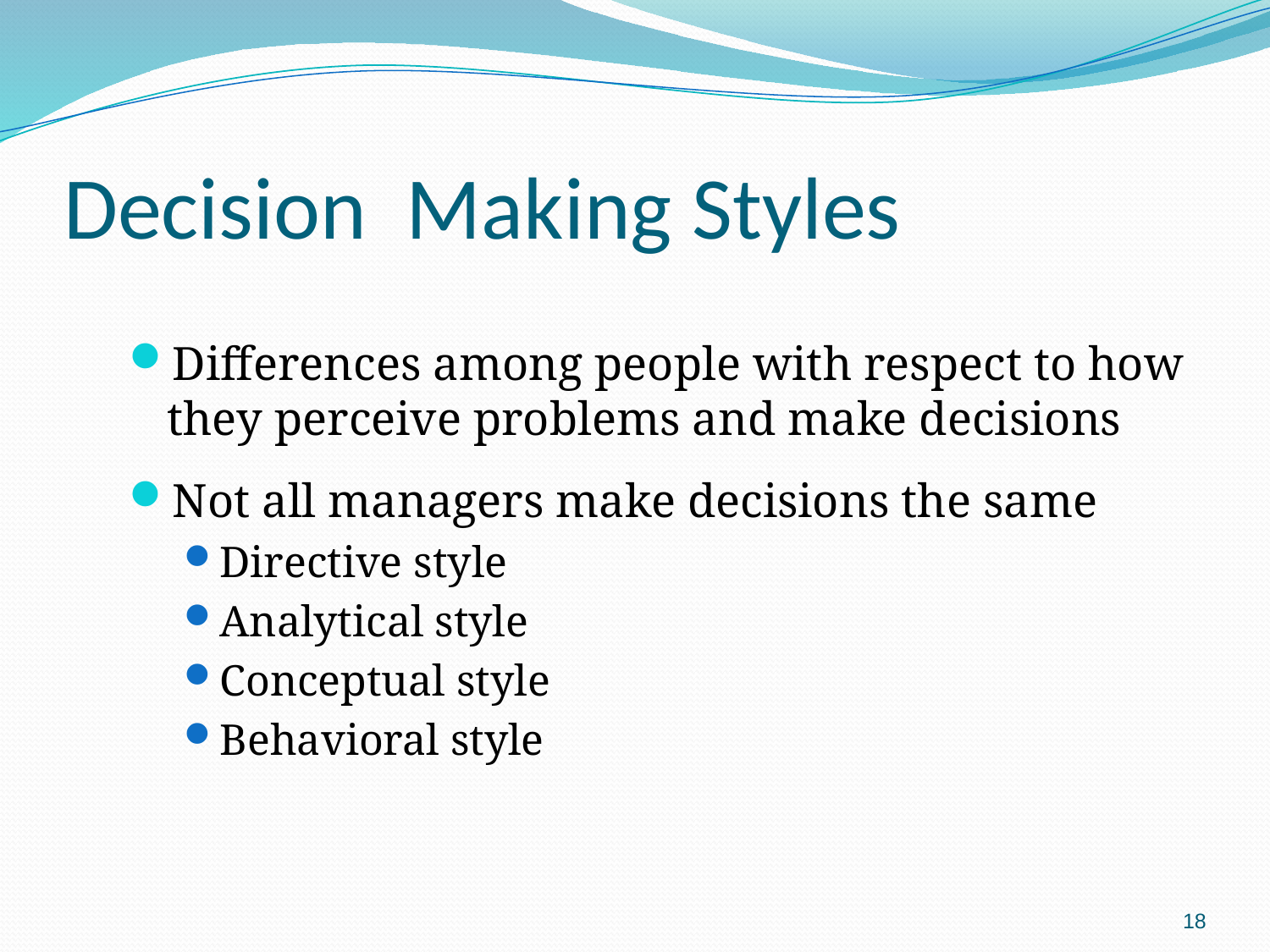

# Decision  Making Styles
Differences among people with respect to how they perceive problems and make decisions
Not all managers make decisions the same
Directive style
Analytical style
Conceptual style
Behavioral style
18